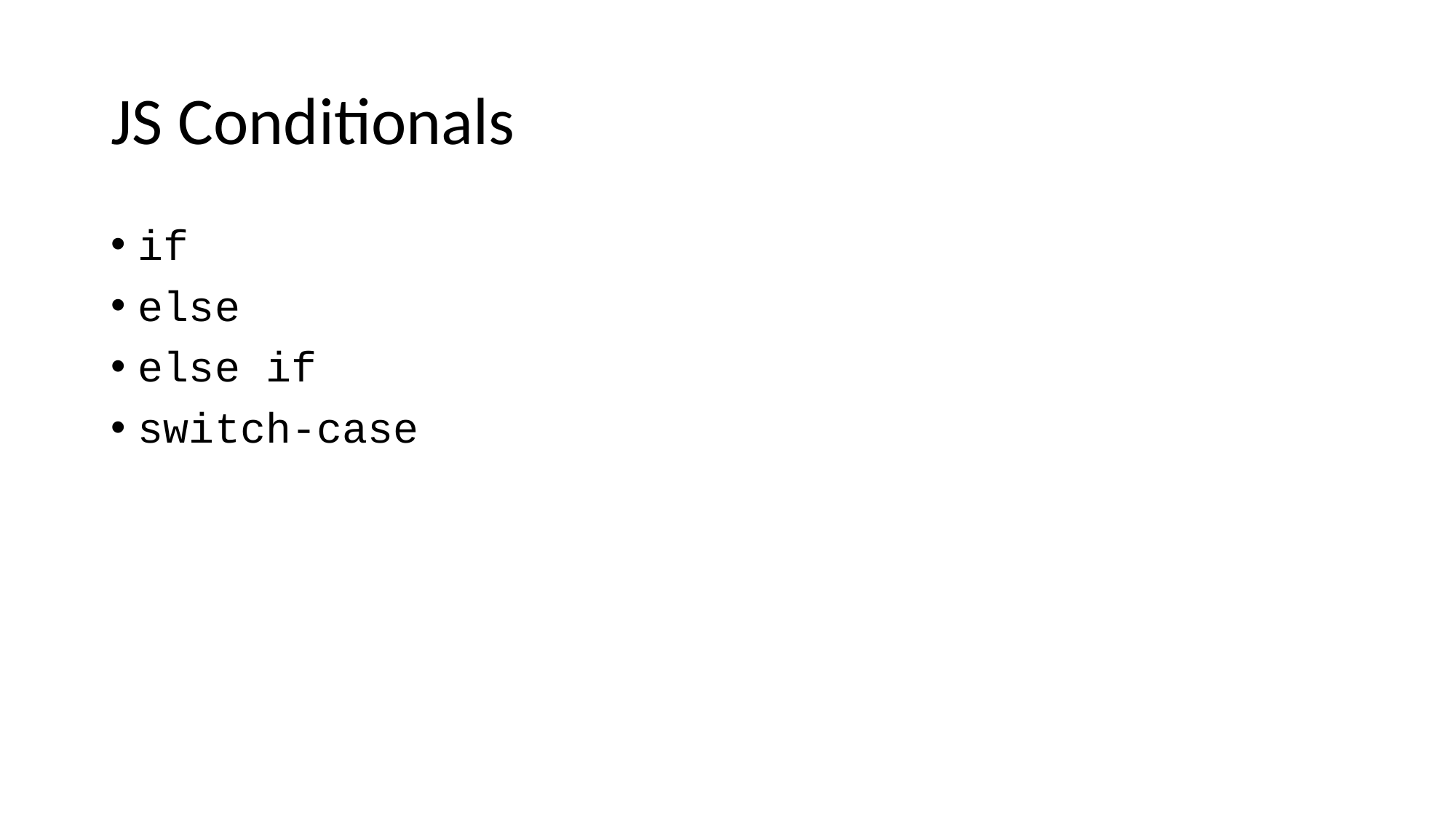

# JS Conditionals
if
else
else if
switch-case